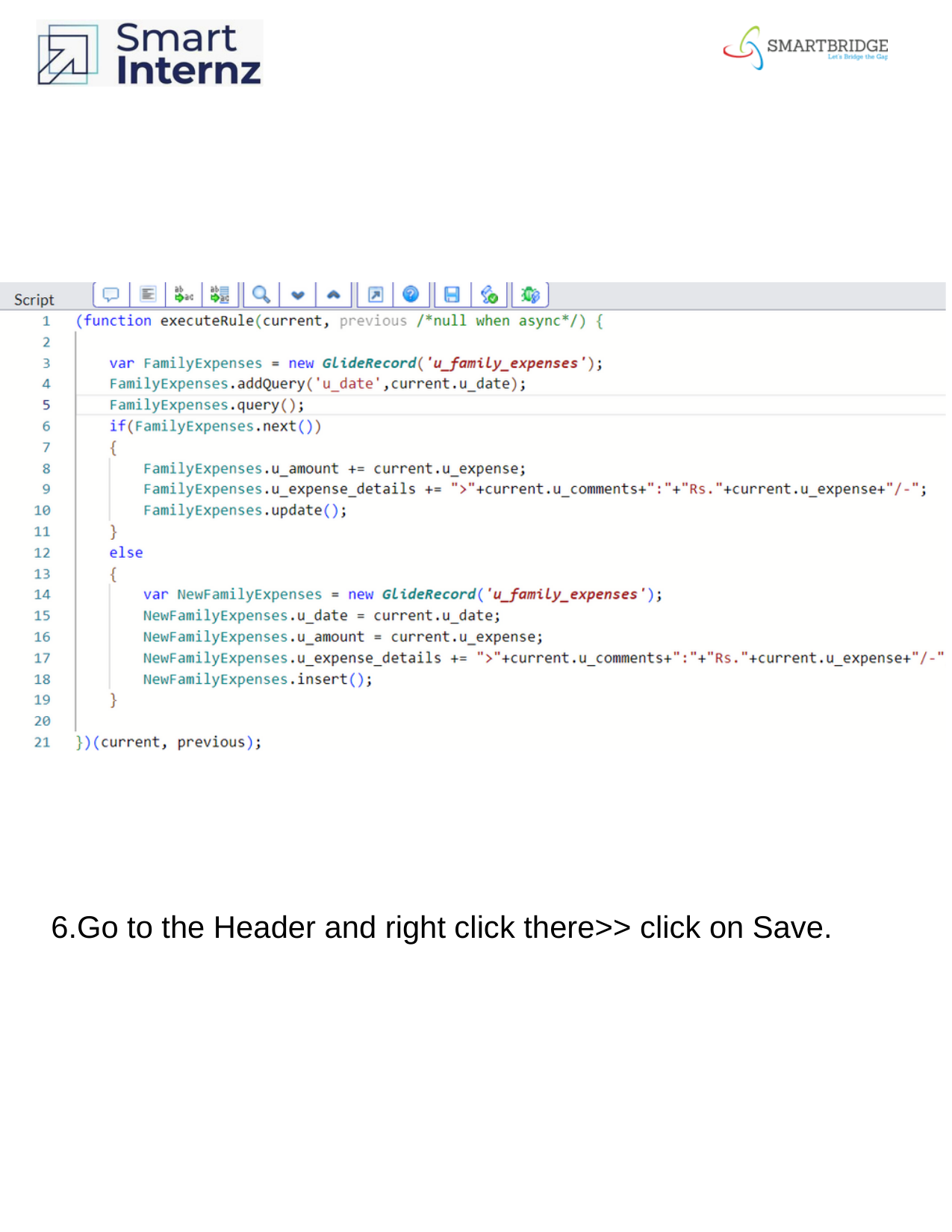

6.Go to the Header and right click there>> click on Save.